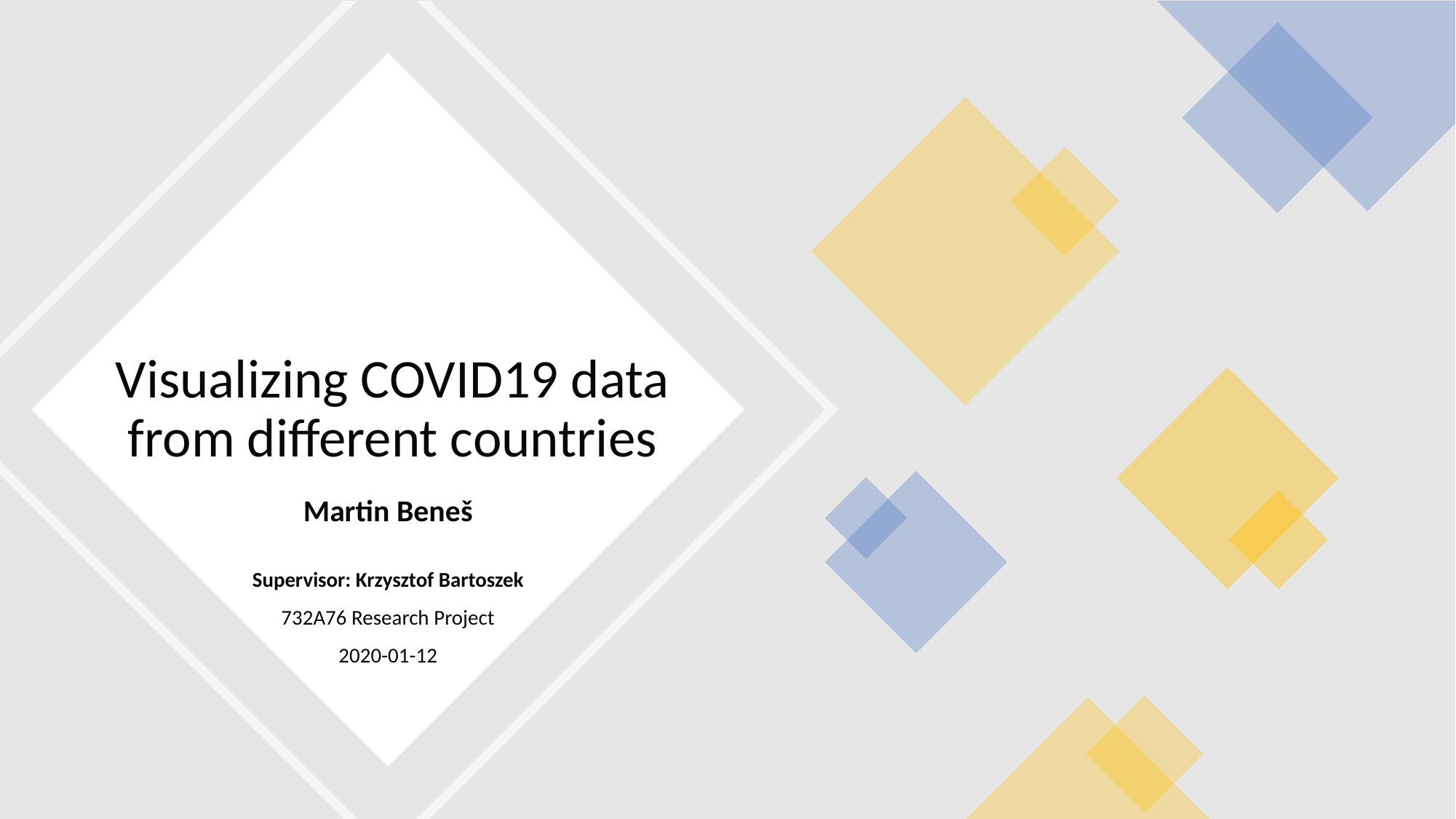

# Visualizing COVID19 data from different countries

Martin Beneš

Supervisor: Krzysztof Bartoszek
732A76 Research Project
2020-01-12